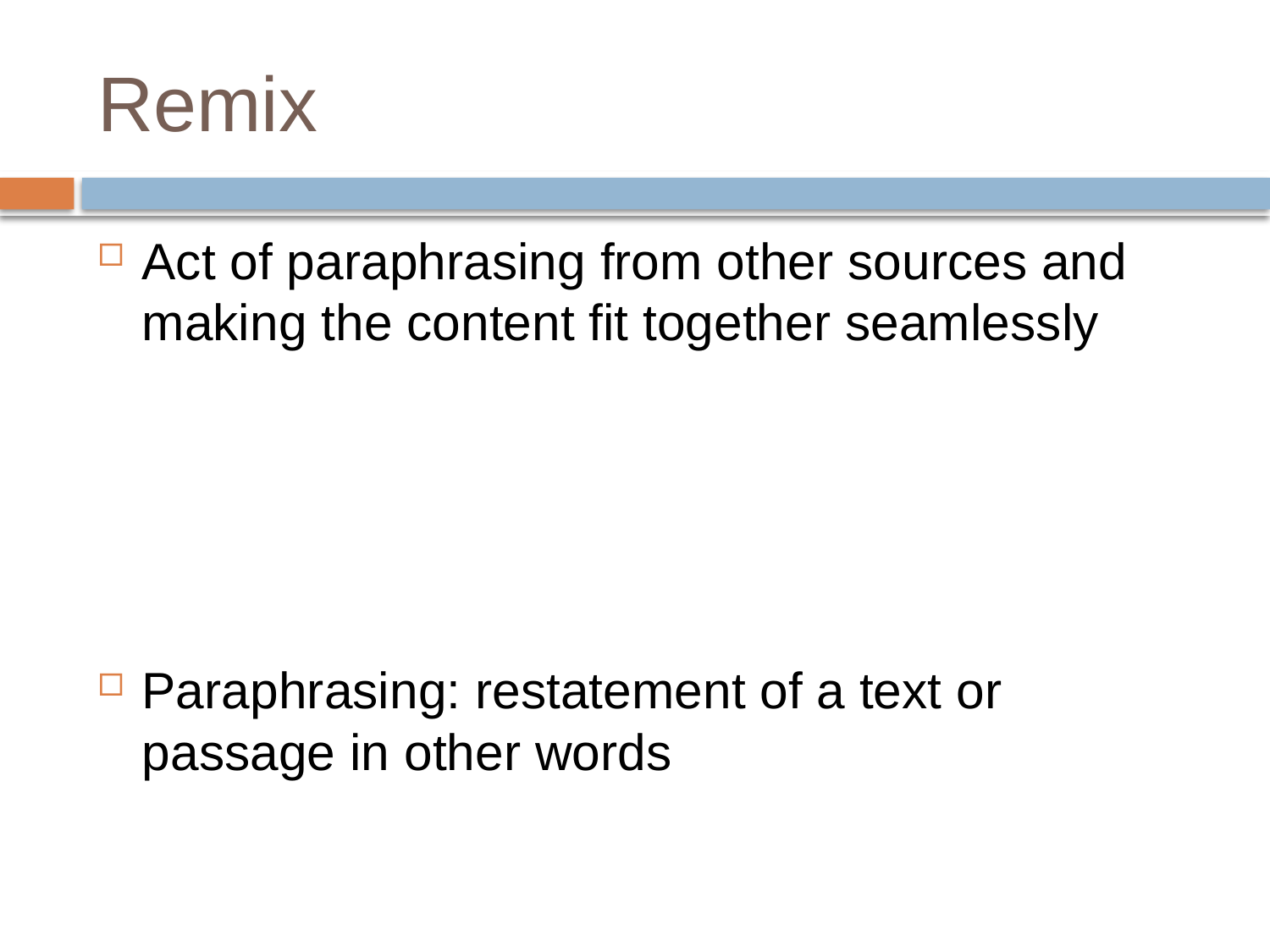

# Remix
Act of paraphrasing from other sources and making the content fit together seamlessly

Paraphrasing: restatement of a text or passage in other words